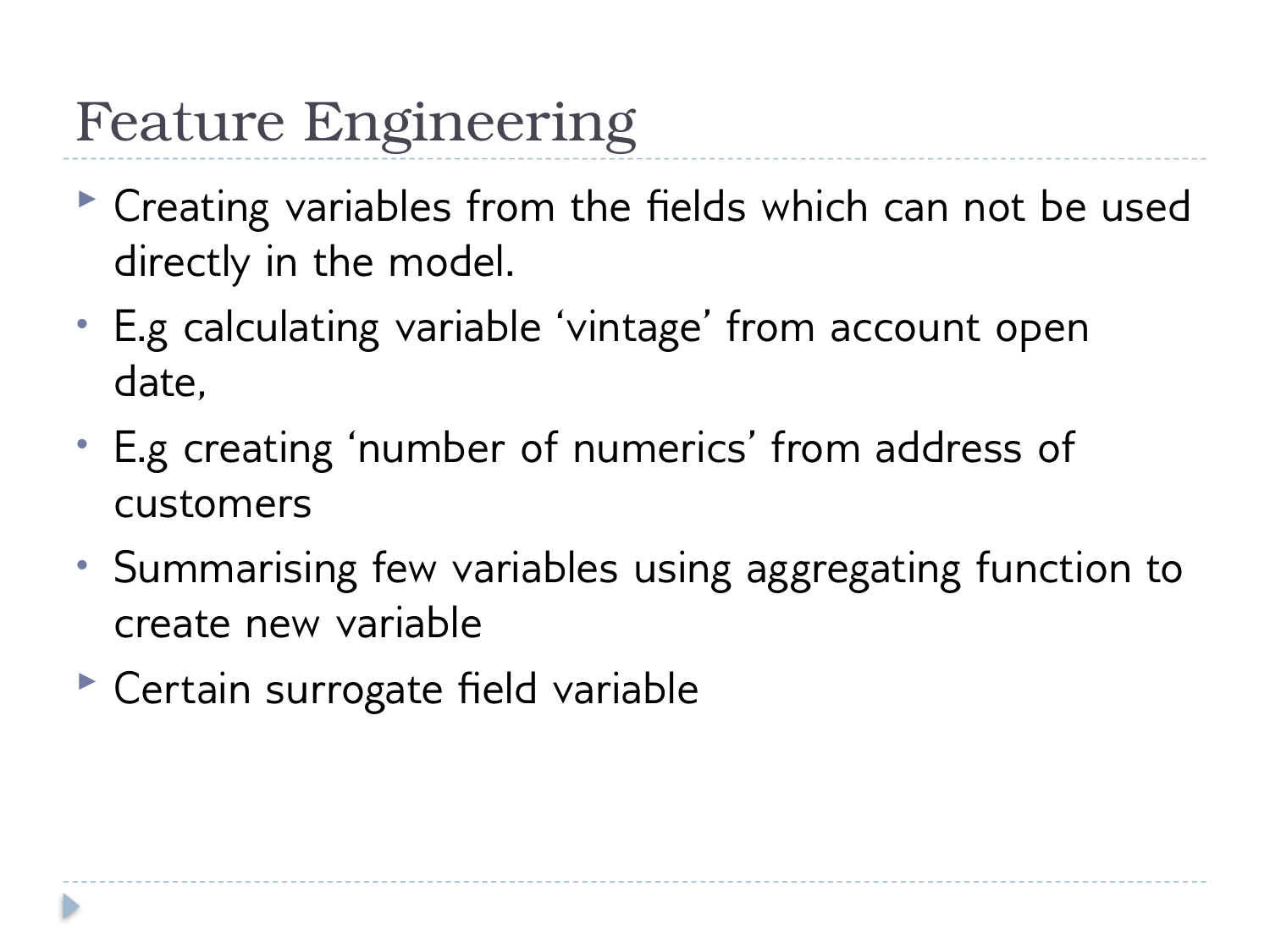

# Feature Engineering
Creating variables from the fields which can not be used directly in the model.
E.g calculating variable ‘vintage’ from account open date,
E.g creating ‘number of numerics’ from address of customers
Summarising few variables using aggregating function to create new variable
Certain surrogate field variable